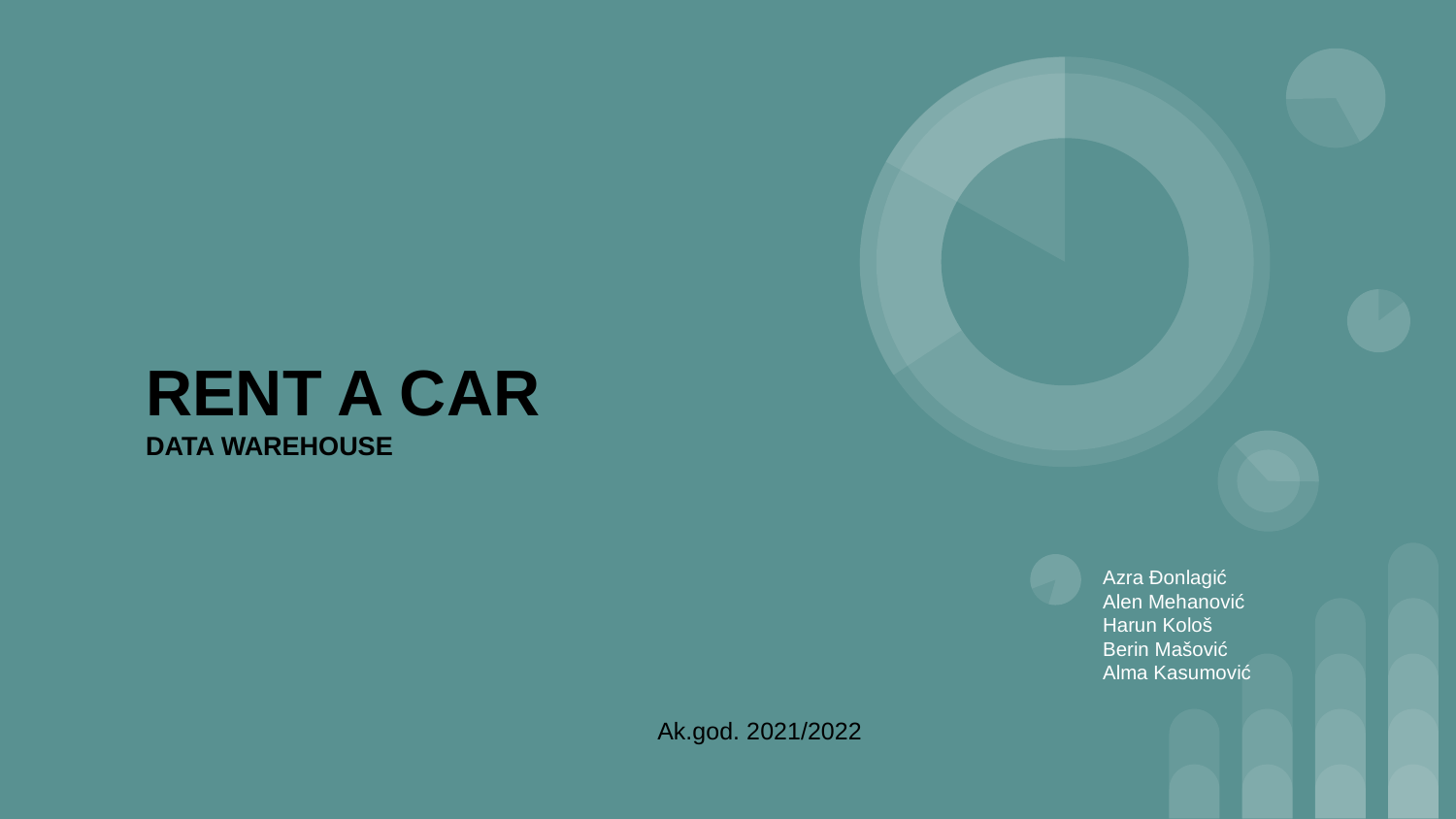

# RENT A CAR
DATA WAREHOUSE

Azra Đonlagić
Alen Mehanović
Harun Kološ
Berin Mašović
Alma Kasumović

Ak.god. 2021/2022